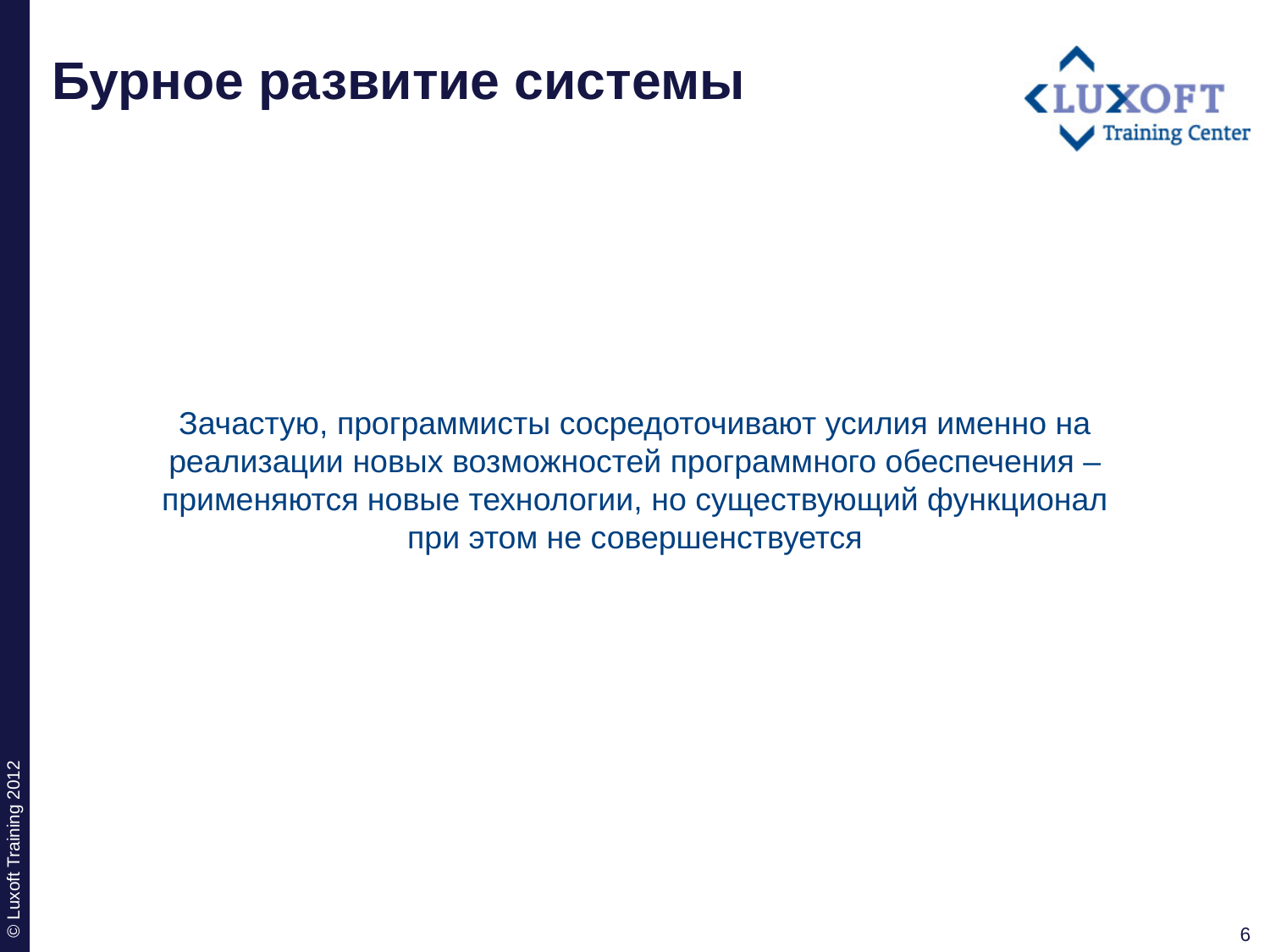

# Бурное развитие системы
Зачастую, программисты сосредоточивают усилия именно на реализации новых возможностей программного обеспечения – применяются новые технологии, но существующий функционал при этом не совершенствуется